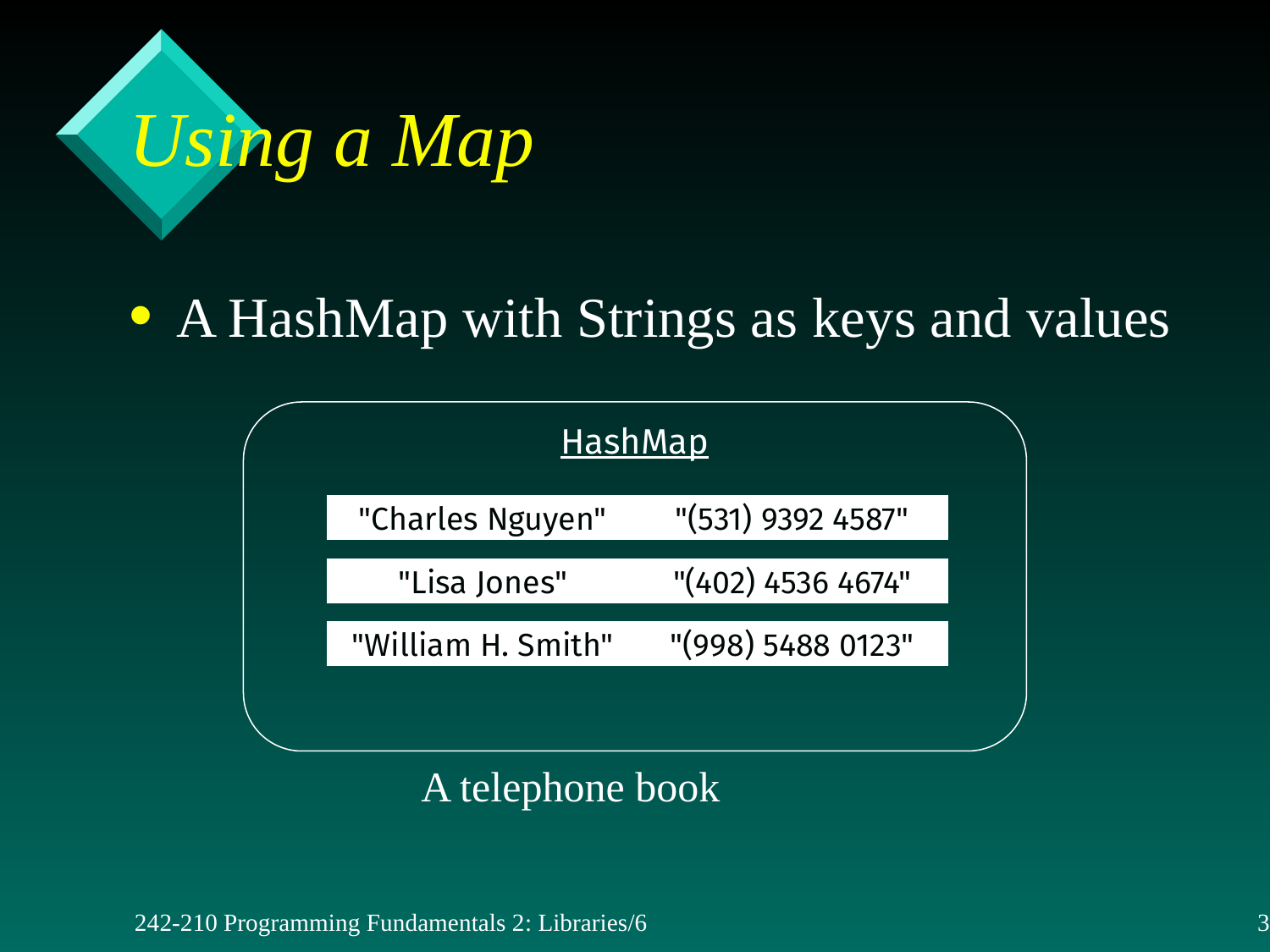

# Using a Map
A HashMap with Strings as keys and values

HashMap
"Charles Nguyen"
"(531) 9392 4587"
"Lisa Jones"
"(402) 4536 4674"
"William H. Smith"
"(998) 5488 0123"
A telephone book